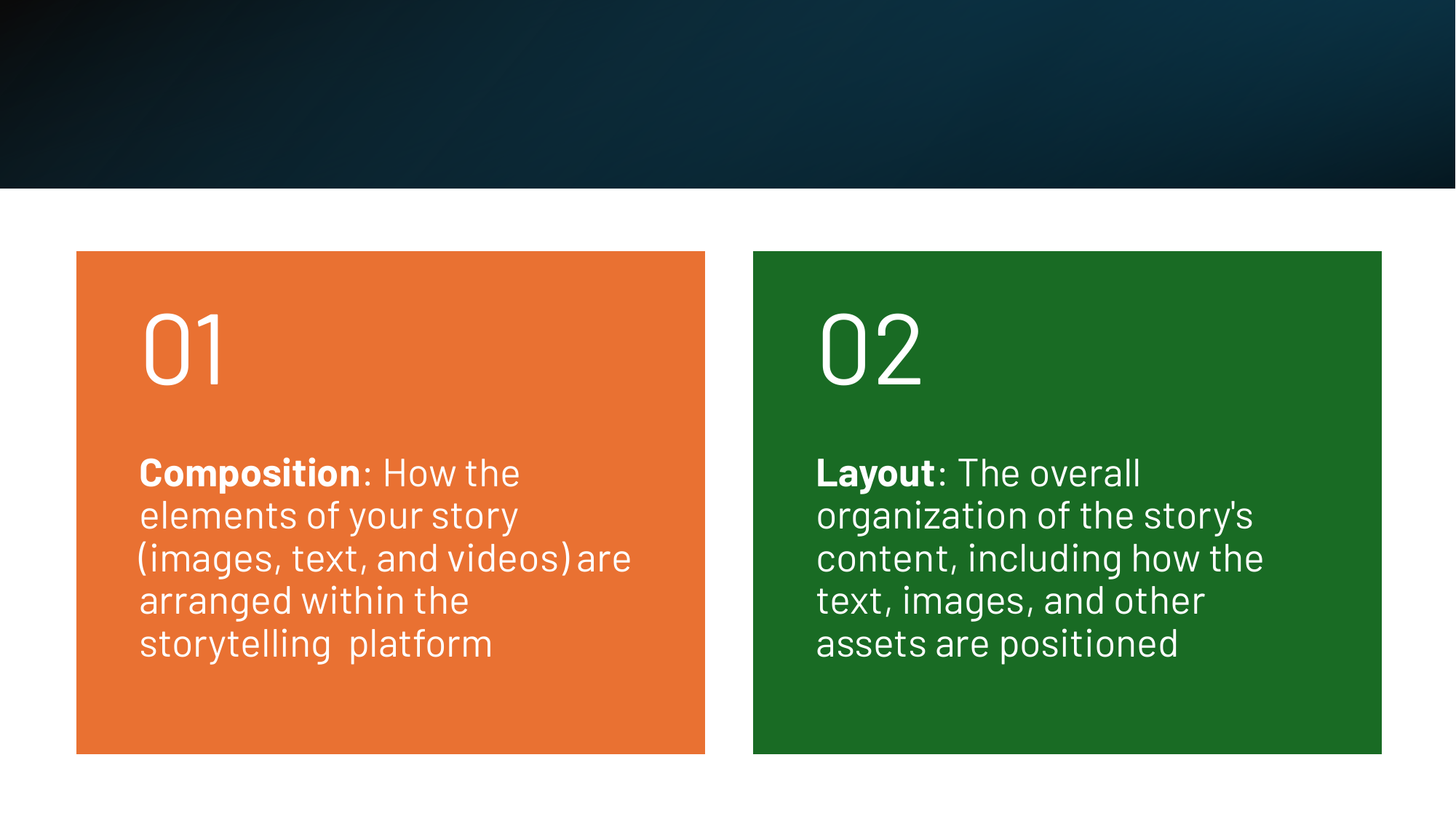

Composition: How the elements of your story (images, text, and videos) are arranged within the storytelling  platform
01
Layout: The overall organization of the story's content, including how the text, images, and other assets are positioned
02